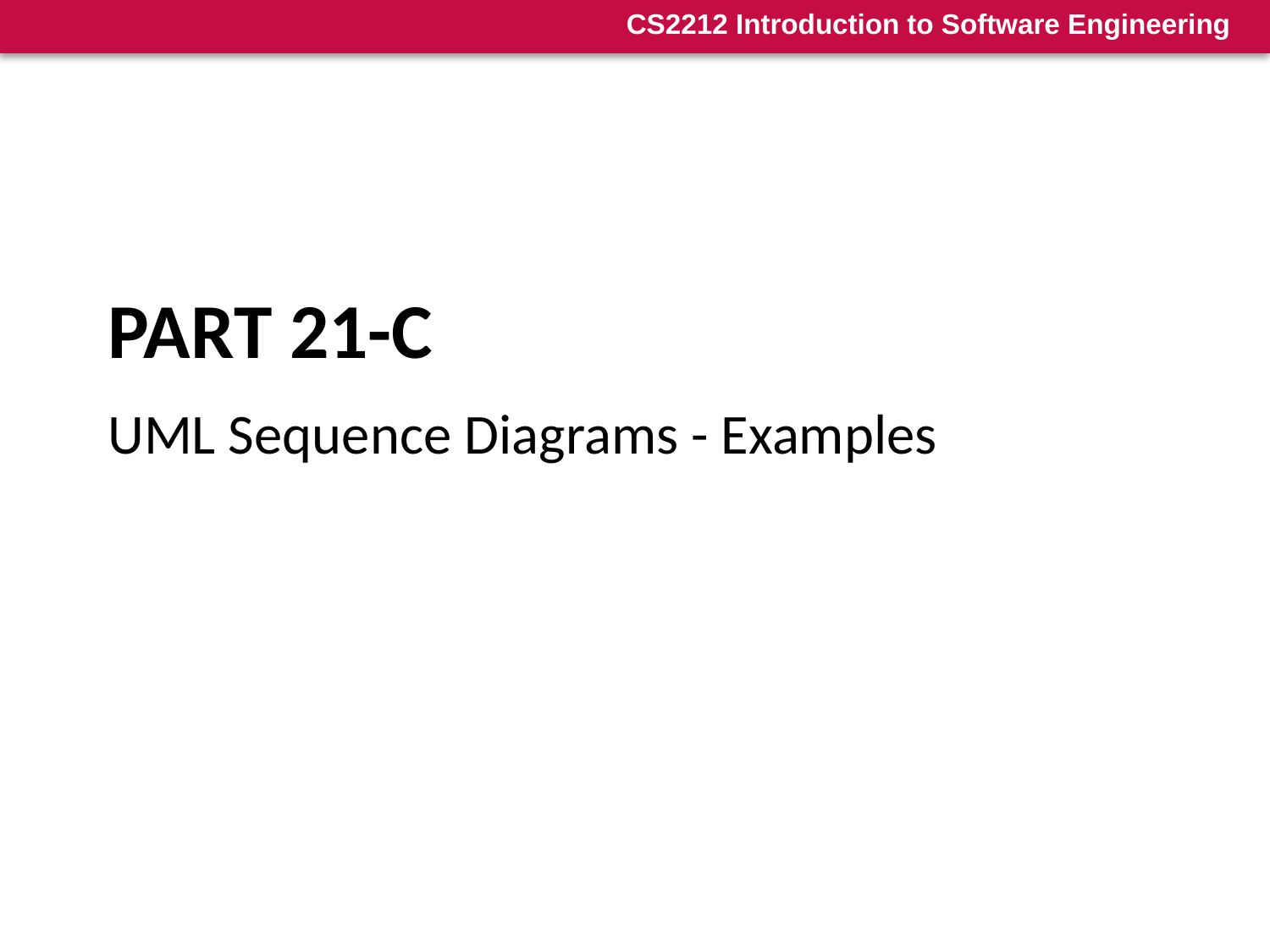

# Part 21-C
UML Sequence Diagrams - Examples